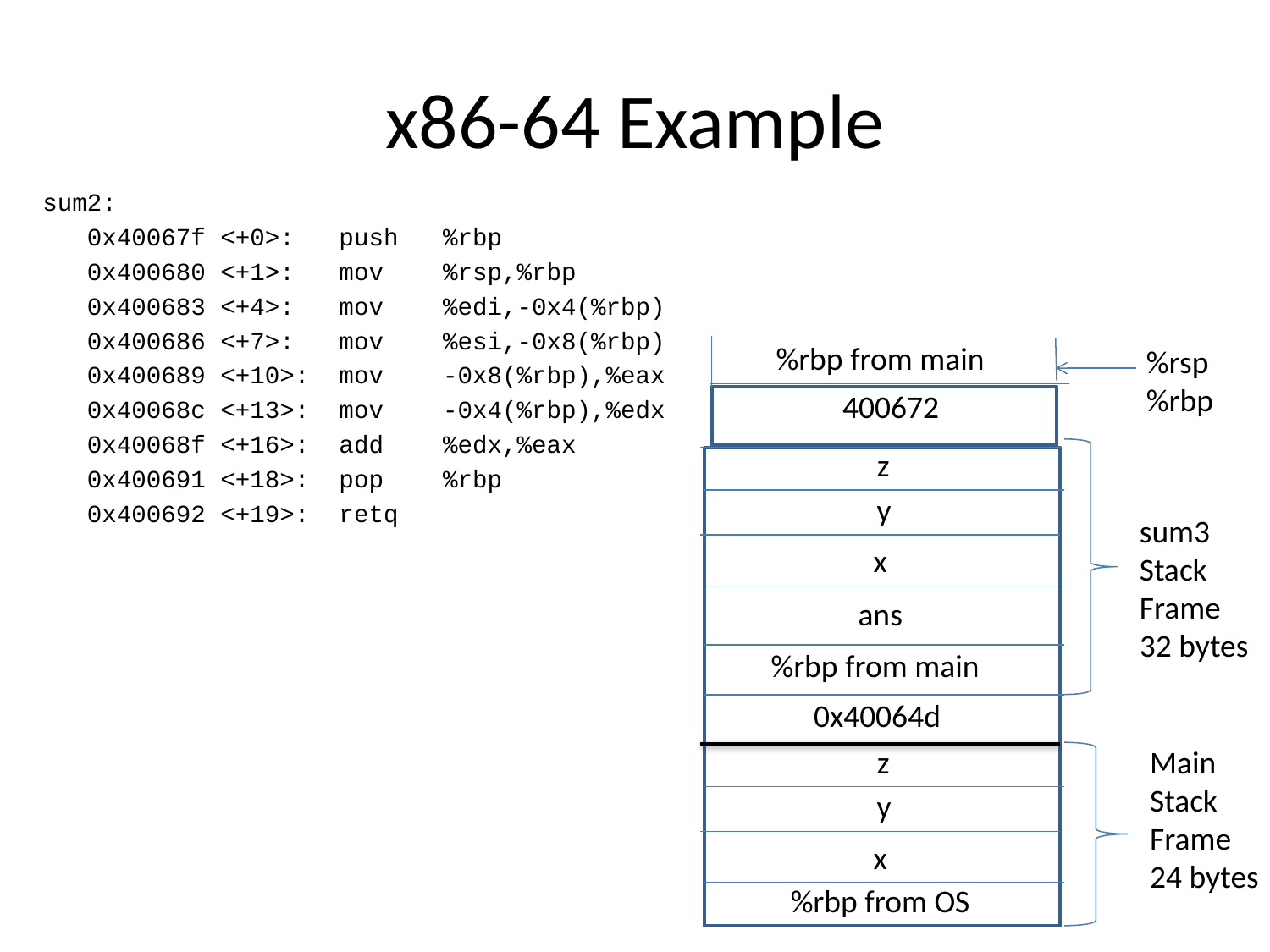

# x86-64 Example
sum2:
   0x40067f <+0>:   push   %rbp
   0x400680 <+1>:   mov    %rsp,%rbp
   0x400683 <+4>:   mov    %edi,-0x4(%rbp)
   0x400686 <+7>:   mov    %esi,-0x8(%rbp)
   0x400689 <+10>:  mov    -0x8(%rbp),%eax
   0x40068c <+13>:  mov    -0x4(%rbp),%edx
   0x40068f <+16>:  add    %edx,%eax
   0x400691 <+18>:  pop    %rbp
   0x400692 <+19>:  retq

%rbp from main
%rsp
%rbp
400672

z

y
sum3
Stack
Frame
32 bytes
x
ans
%rbp from main
0x40064d
z
Main
Stack
Frame
24 bytes

y
x
%rbp from OS